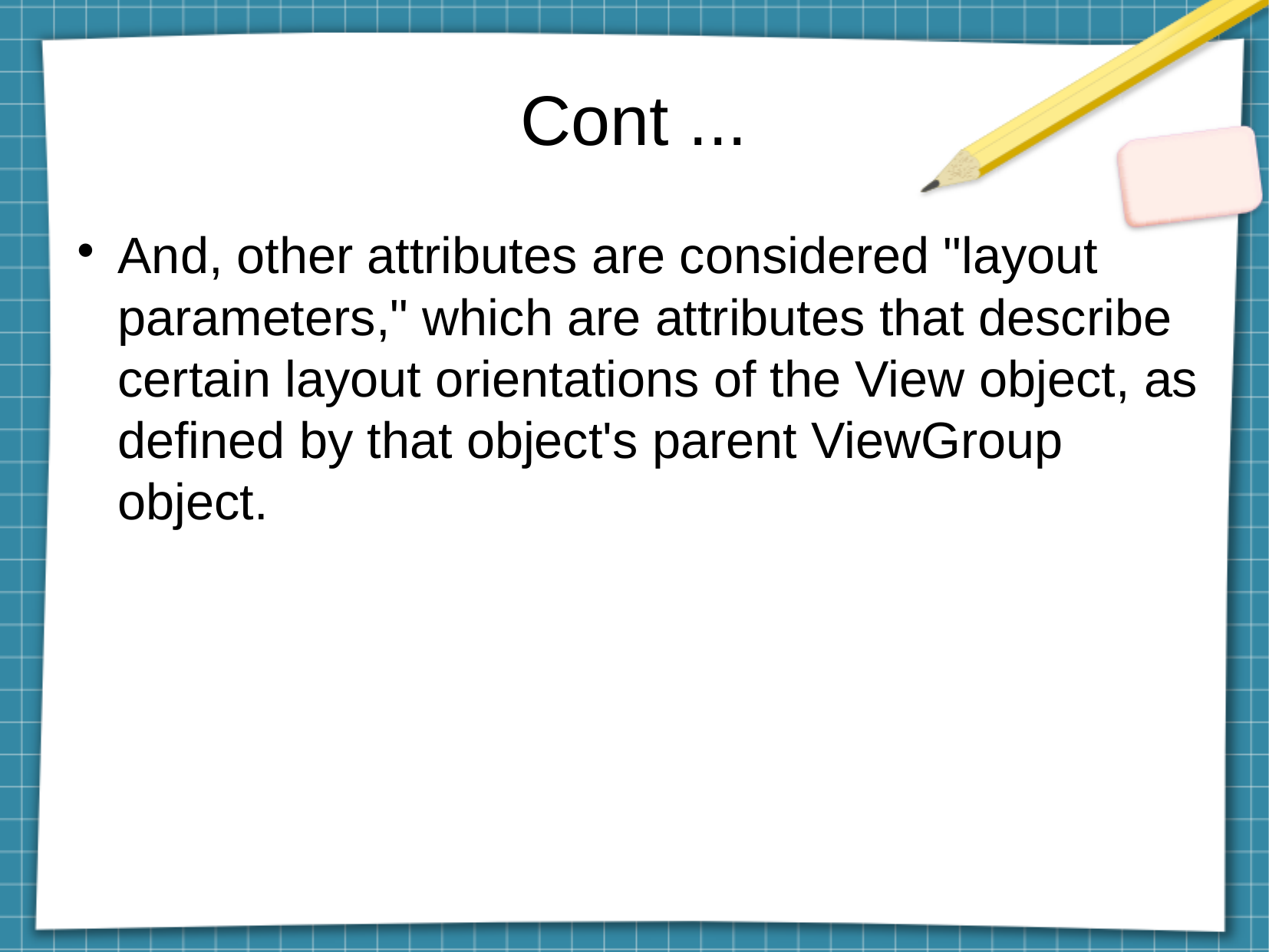

Cont ...
And, other attributes are considered "layout parameters," which are attributes that describe certain layout orientations of the View object, as defined by that object's parent ViewGroup object.